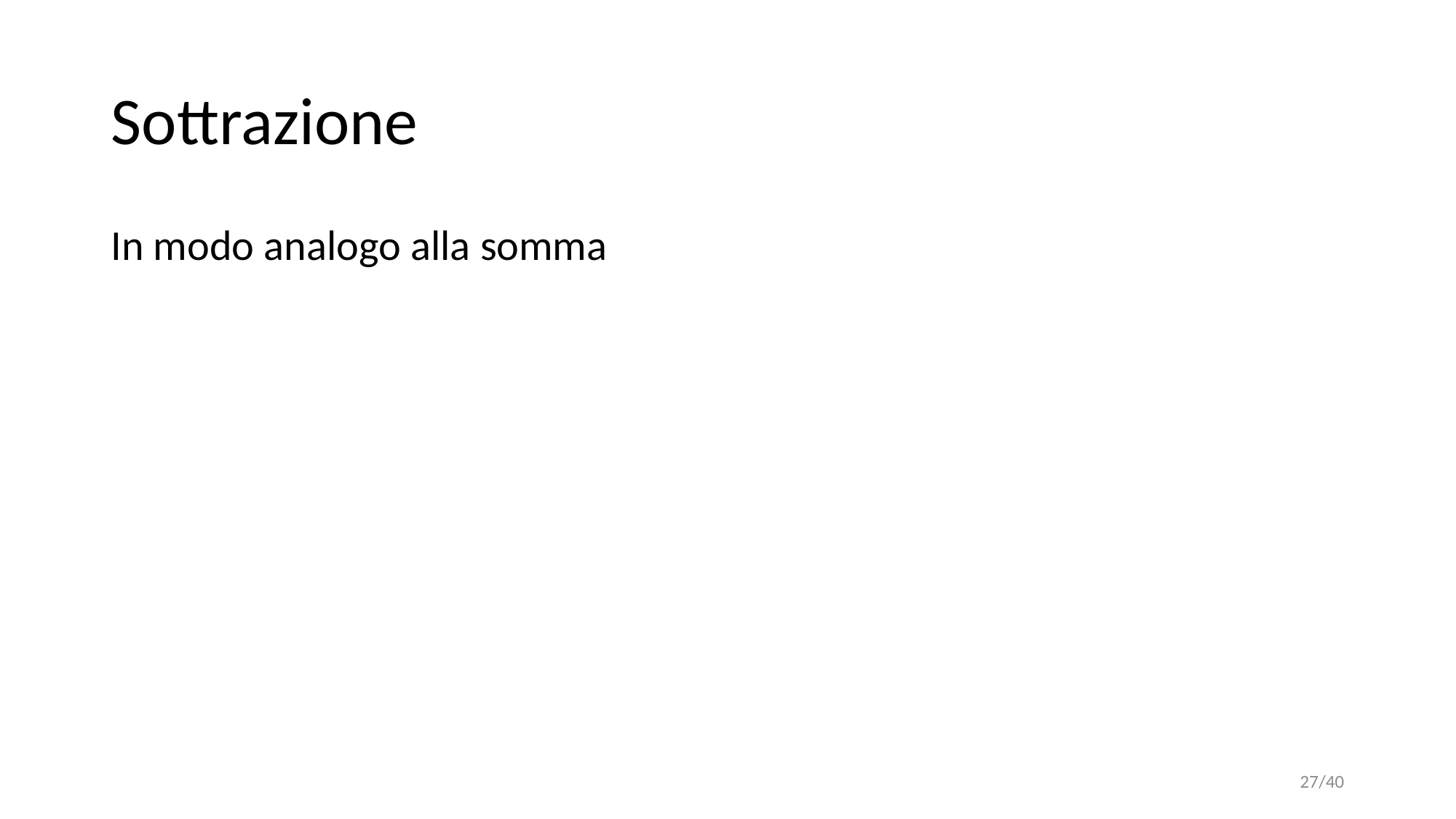

# Sottrazione
In modo analogo alla somma
27